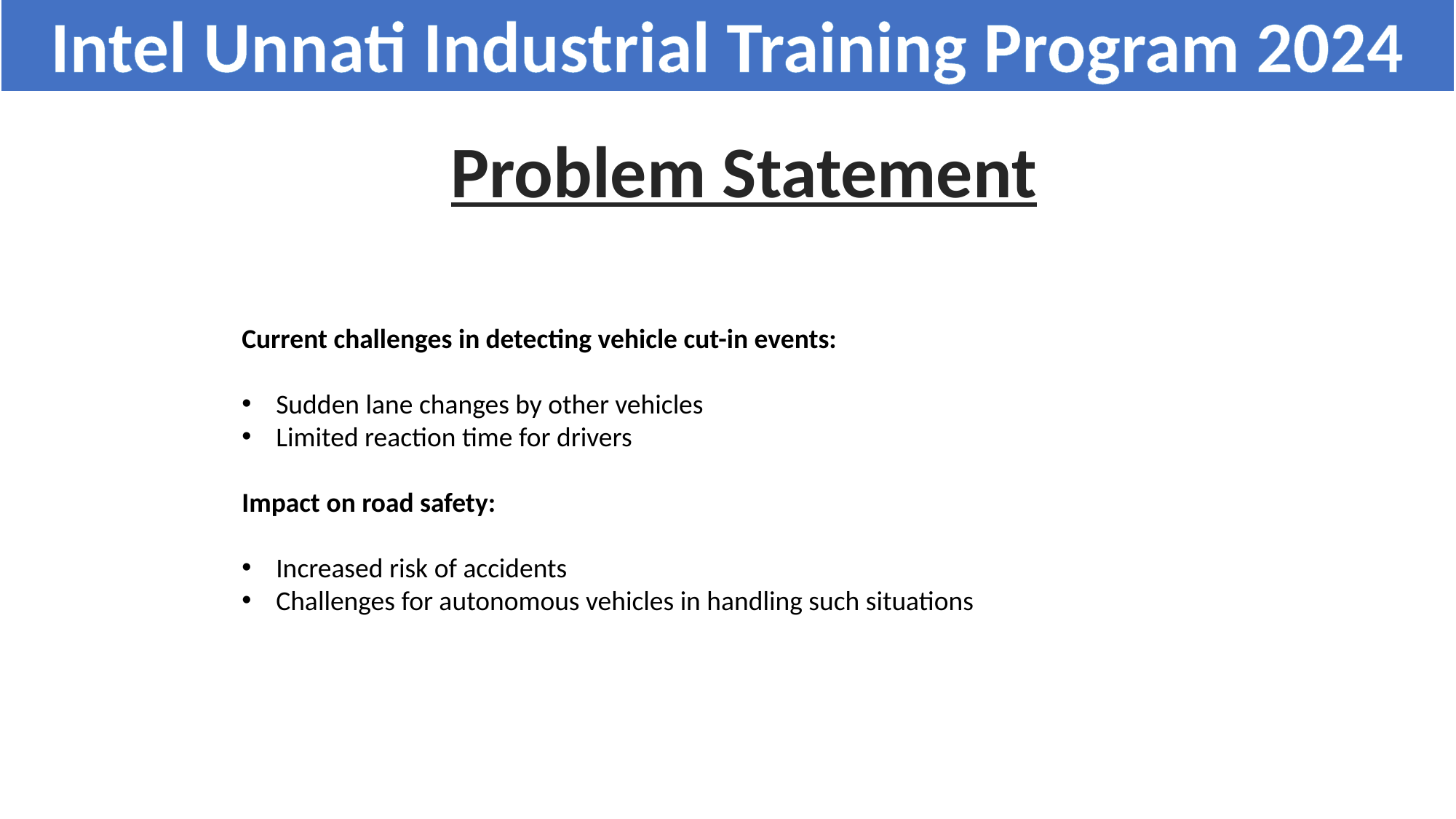

Intel Unnati Industrial Training Program 2024
Problem Statement
Current challenges in detecting vehicle cut-in events:

Sudden lane changes by other vehicles
Limited reaction time for drivers

Impact on road safety:

Increased risk of accidents
Challenges for autonomous vehicles in handling such situations